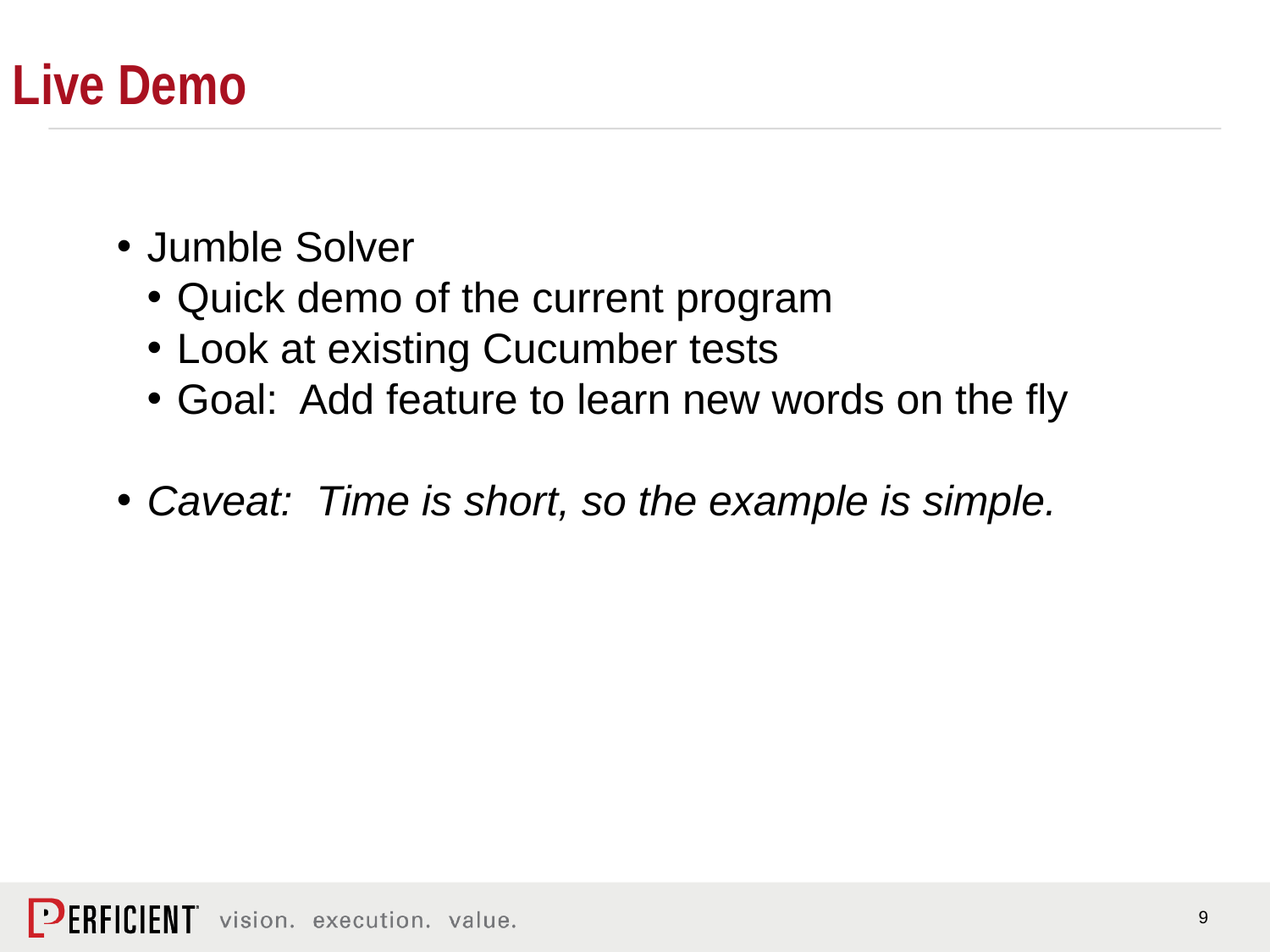

Live Demo

Jumble Solver
Quick demo of the current program
Look at existing Cucumber tests
Goal:  Add feature to learn new words on the fly

Caveat:  Time is short, so the example is simple.